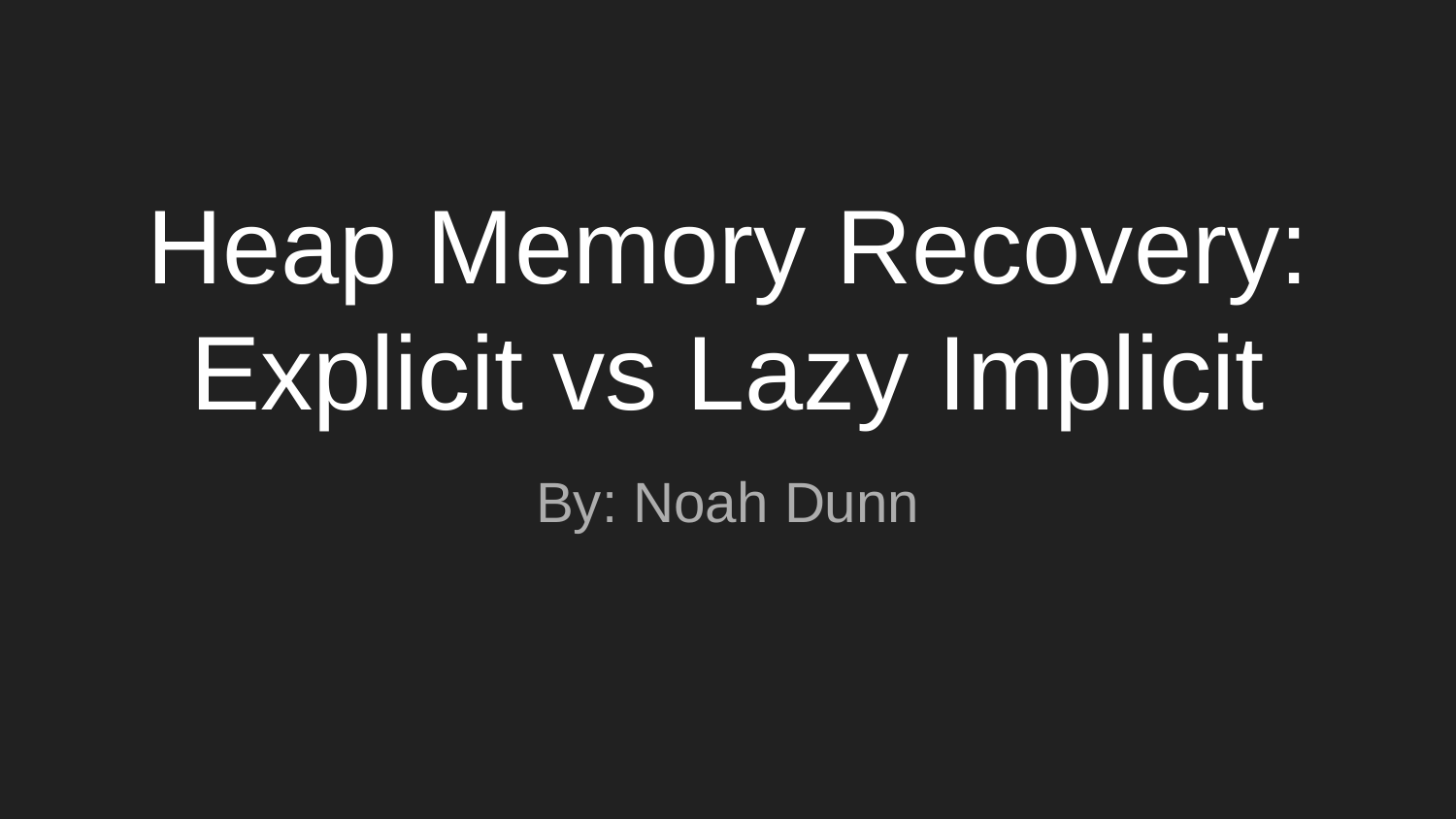

# Heap Memory Recovery: Explicit vs Lazy Implicit
By: Noah Dunn